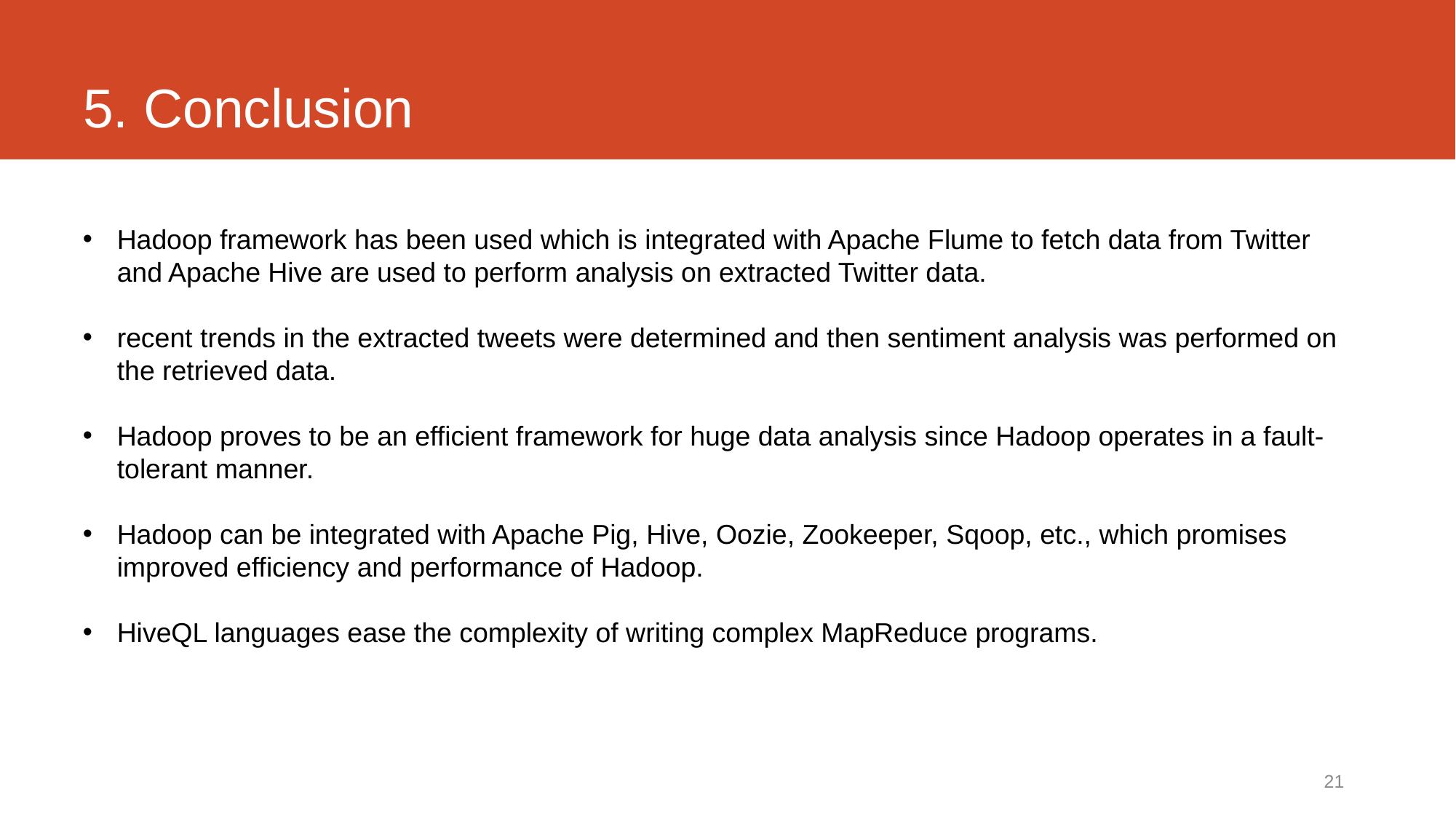

# 5. Conclusion
Hadoop framework has been used which is integrated with Apache Flume to fetch data from Twitter and Apache Hive are used to perform analysis on extracted Twitter data.

recent trends in the extracted tweets were determined and then sentiment analysis was performed on the retrieved data.

Hadoop proves to be an efficient framework for huge data analysis since Hadoop operates in a fault-tolerant manner.

Hadoop can be integrated with Apache Pig, Hive, Oozie, Zookeeper, Sqoop, etc., which promises improved efficiency and performance of Hadoop.

HiveQL languages ease the complexity of writing complex MapReduce programs.

21